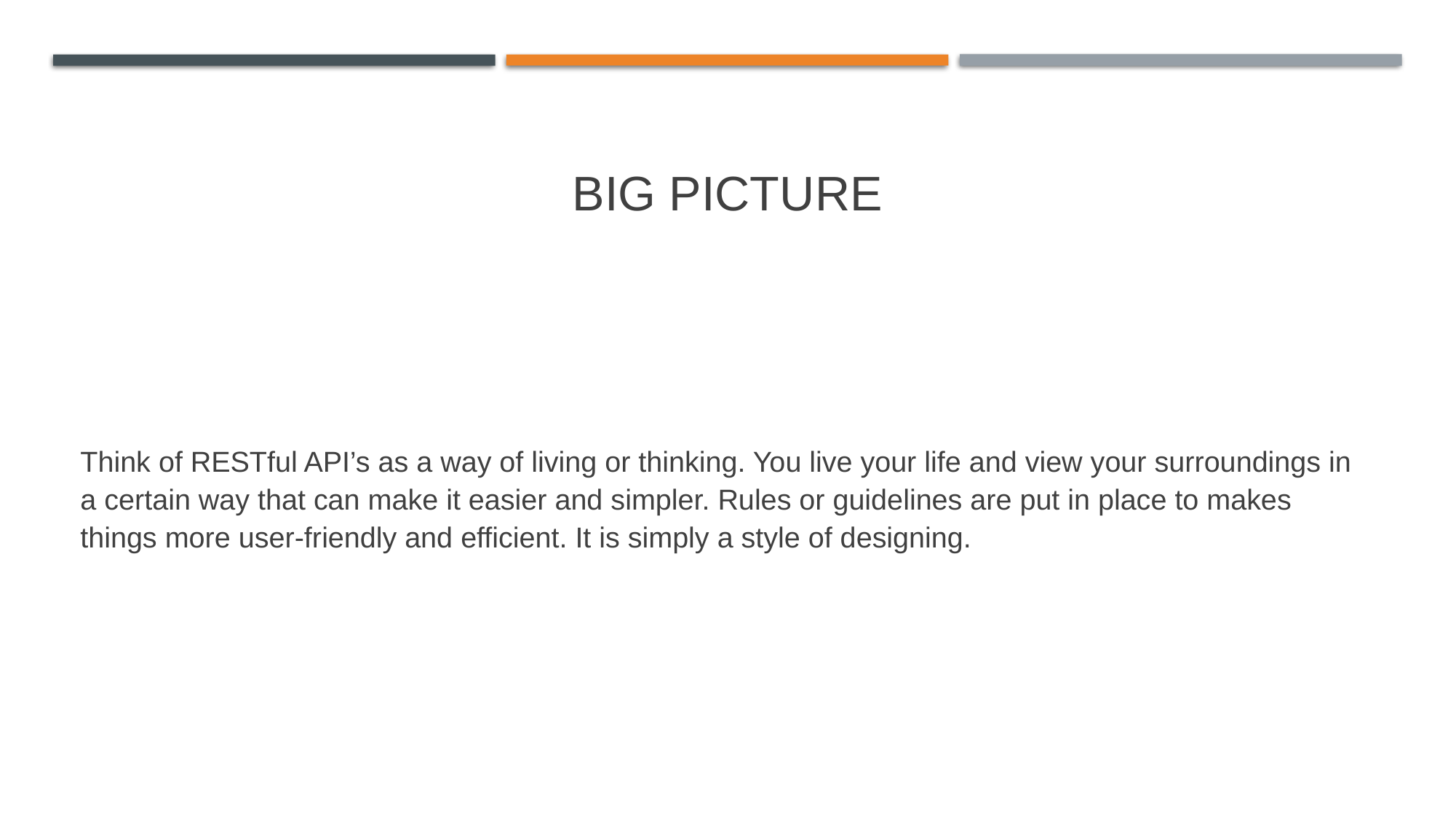

# Big picture
Think of RESTful API’s as a way of living or thinking. You live your life and view your surroundings in a certain way that can make it easier and simpler. Rules or guidelines are put in place to makes things more user-friendly and efficient. It is simply a style of designing.